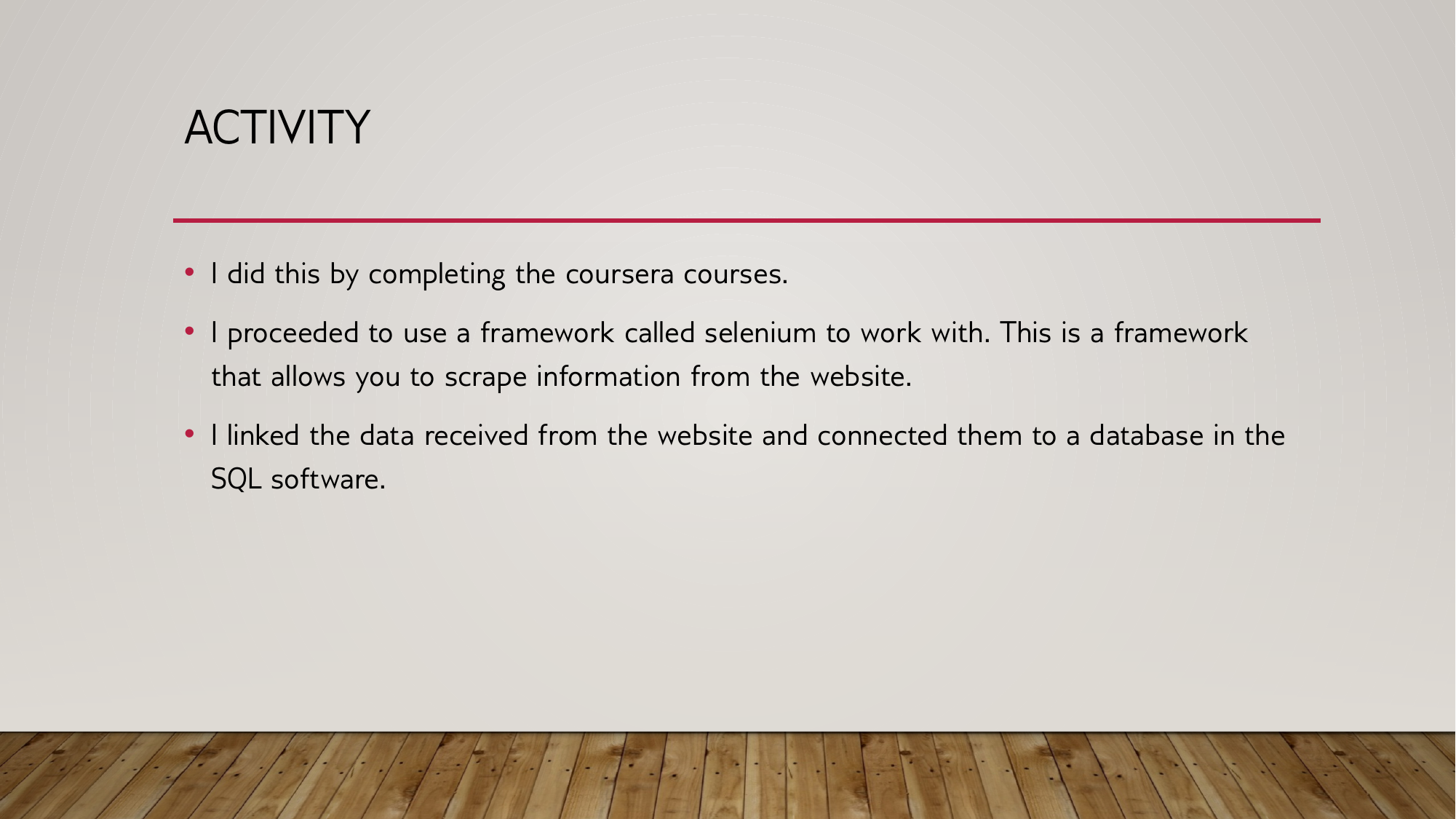

# ACTIVITY
I did this by completing the coursera courses.
I proceeded to use a framework called selenium to work with. This is a framework that allows you to scrape information from the website.
I linked the data received from the website and connected them to a database in the SQL software.